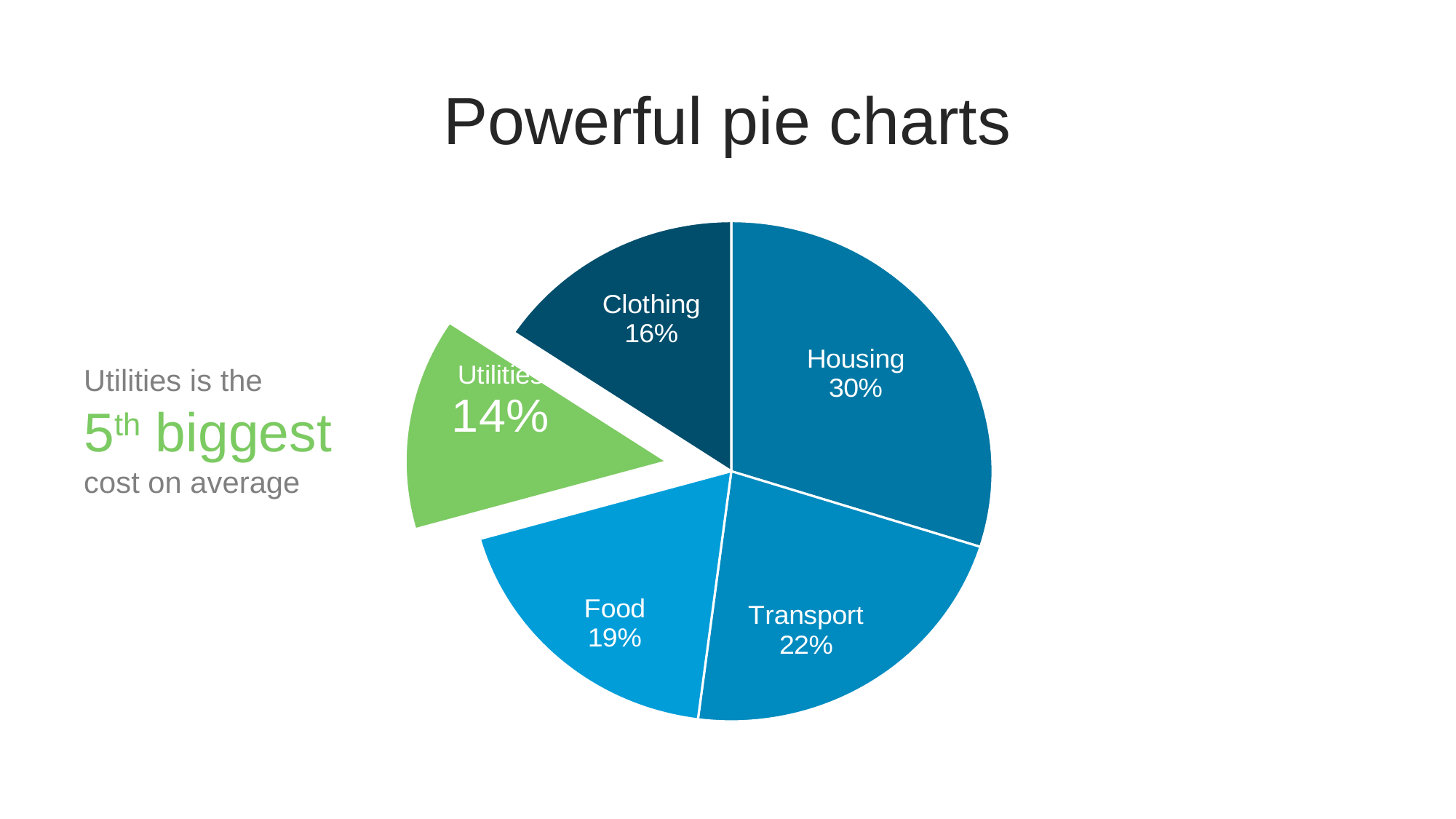

# Powerful pie charts

### Chart

| Category | Series 1 |
|---|---|
| Housing | 344.0 |
| Transport | 255.0 |
| Food | 214.0 |
| Utilities | 158.0 |
| Clothing | 180.0 |
Utilities is the
5th biggest cost on average